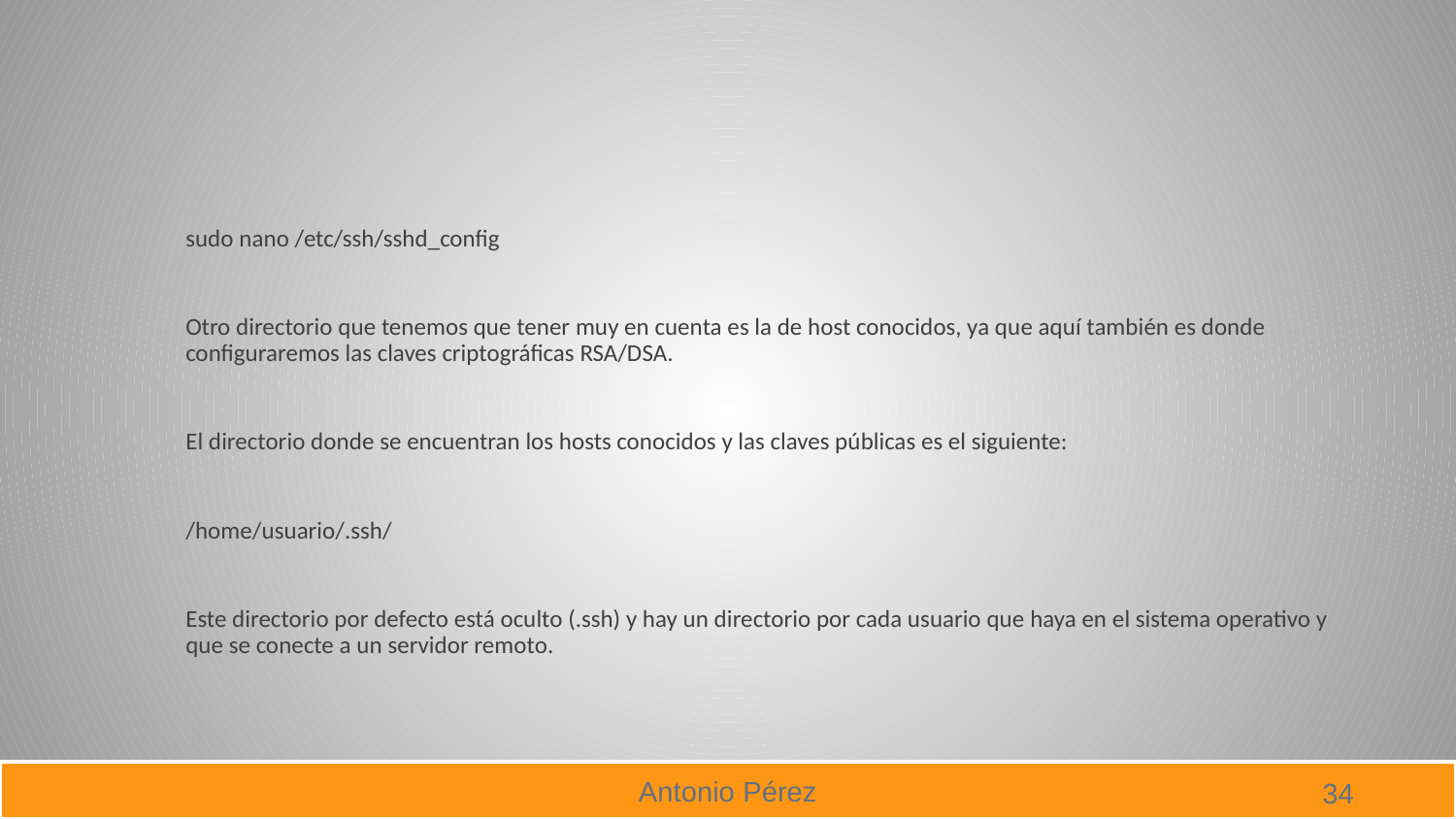

#
sudo nano /etc/ssh/sshd_config

Otro directorio que tenemos que tener muy en cuenta es la de host conocidos, ya que aquí también es donde configuraremos las claves criptográficas RSA/DSA.

El directorio donde se encuentran los hosts conocidos y las claves públicas es el siguiente:

/home/usuario/.ssh/

Este directorio por defecto está oculto (.ssh) y hay un directorio por cada usuario que haya en el sistema operativo y que se conecte a un servidor remoto.